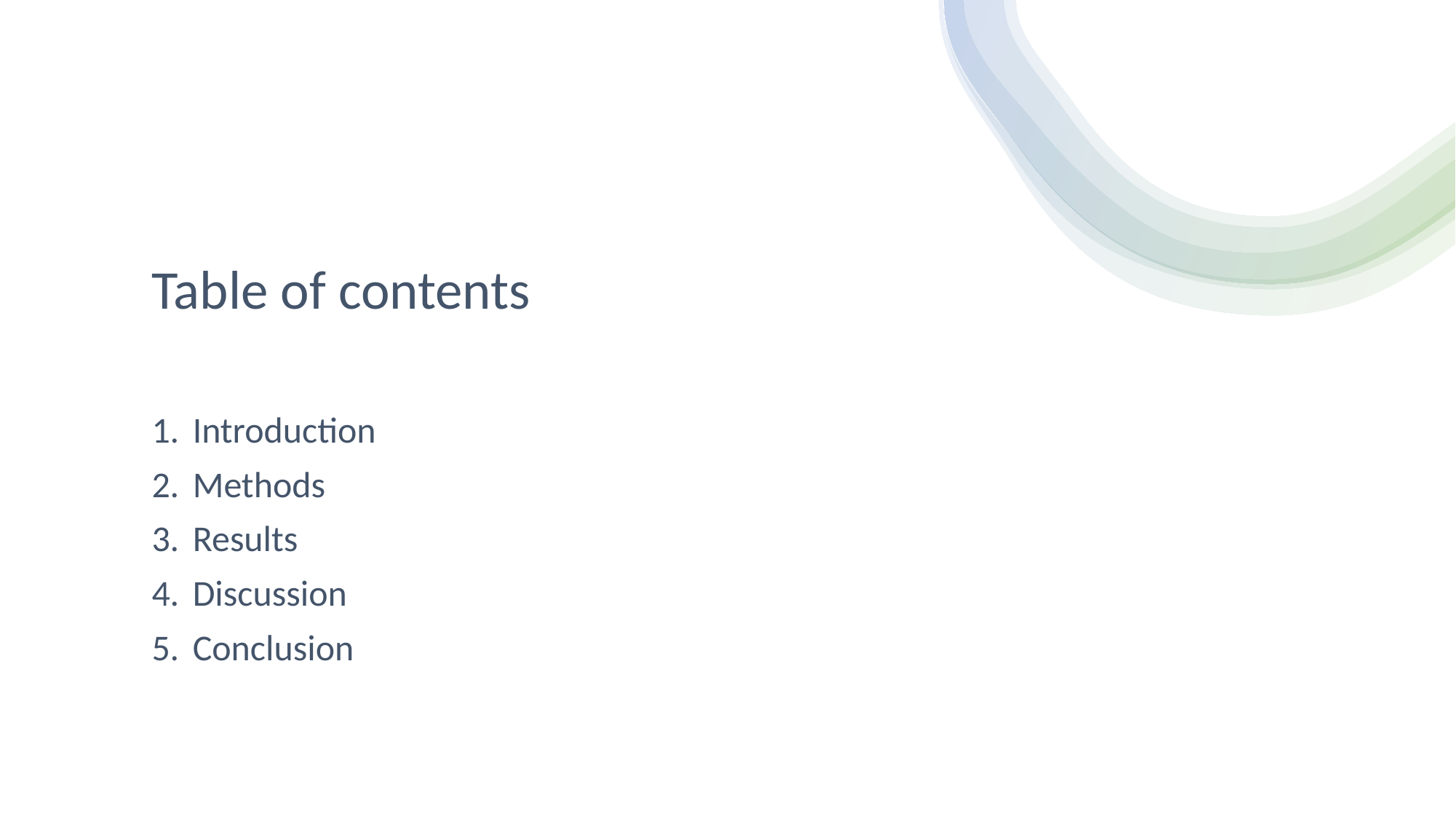

# Table of contents
Introduction
Methods
Results
Discussion
Conclusion